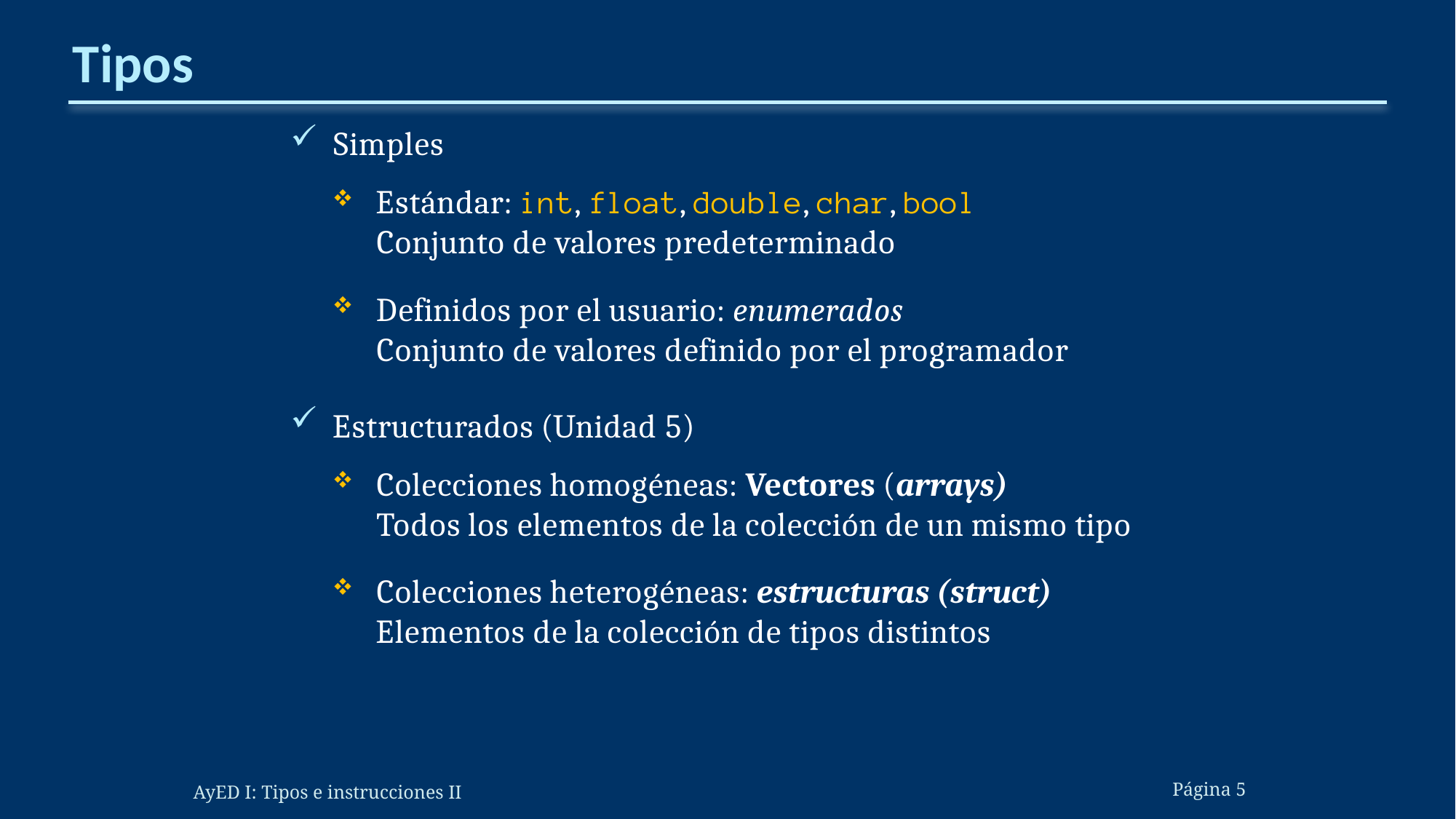

# Tipos
Simples
Estándar: int, float, double, char, bool
Conjunto de valores predeterminado
Definidos por el usuario: enumerados
Conjunto de valores definido por el programador
Estructurados (Unidad 5)
Colecciones homogéneas: Vectores (arrays)
Todos los elementos de la colección de un mismo tipo
Colecciones heterogéneas: estructuras (struct)
Elementos de la colección de tipos distintos
AyED I: Tipos e instrucciones II
Página 5